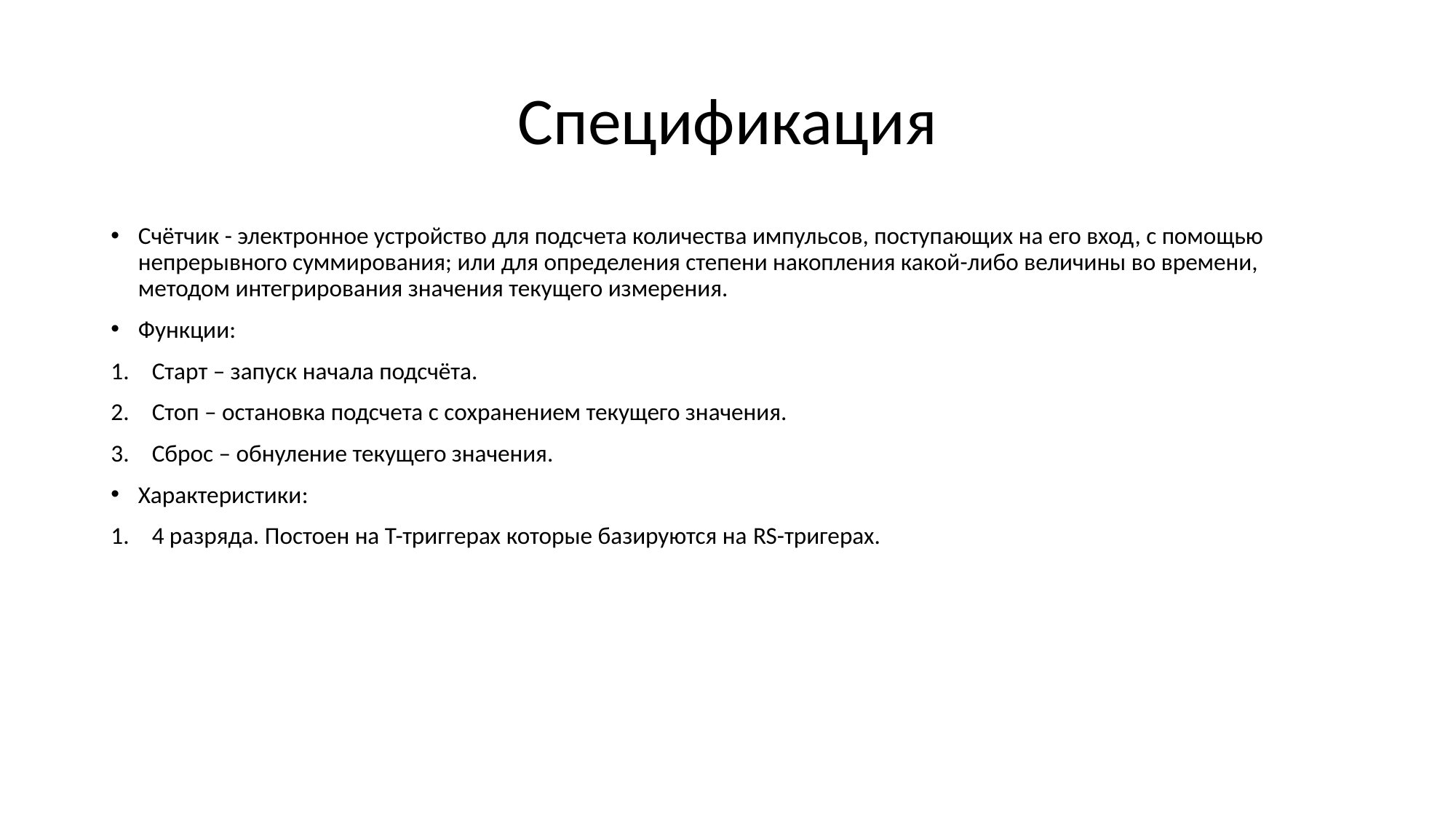

# Спецификация
Счётчик - электронное устройство для подсчета количества импульсов, поступающих на его вход, с помощью непрерывного суммирования; или для определения степени накопления какой-либо величины во времени, методом интегрирования значения текущего измерения.
Функции:
Старт – запуск начала подсчёта.
Стоп – остановка подсчета с сохранением текущего значения.
Сброс – обнуление текущего значения.
Характеристики:
4 разряда. Постоен на Т-триггерах которые базируются на RS-тригерах.